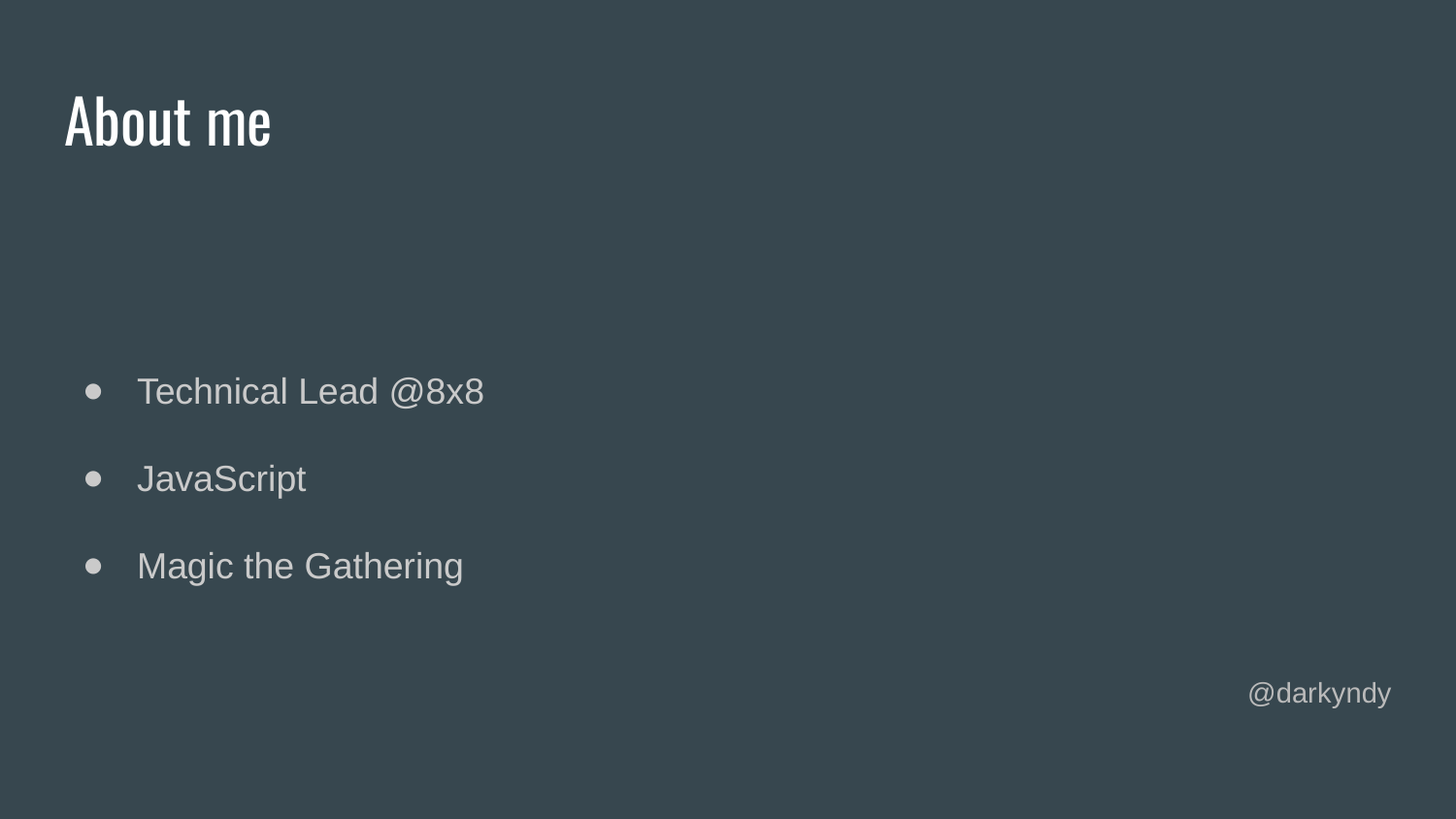

# About me
Technical Lead @8x8
JavaScript
Magic the Gathering
@darkyndy